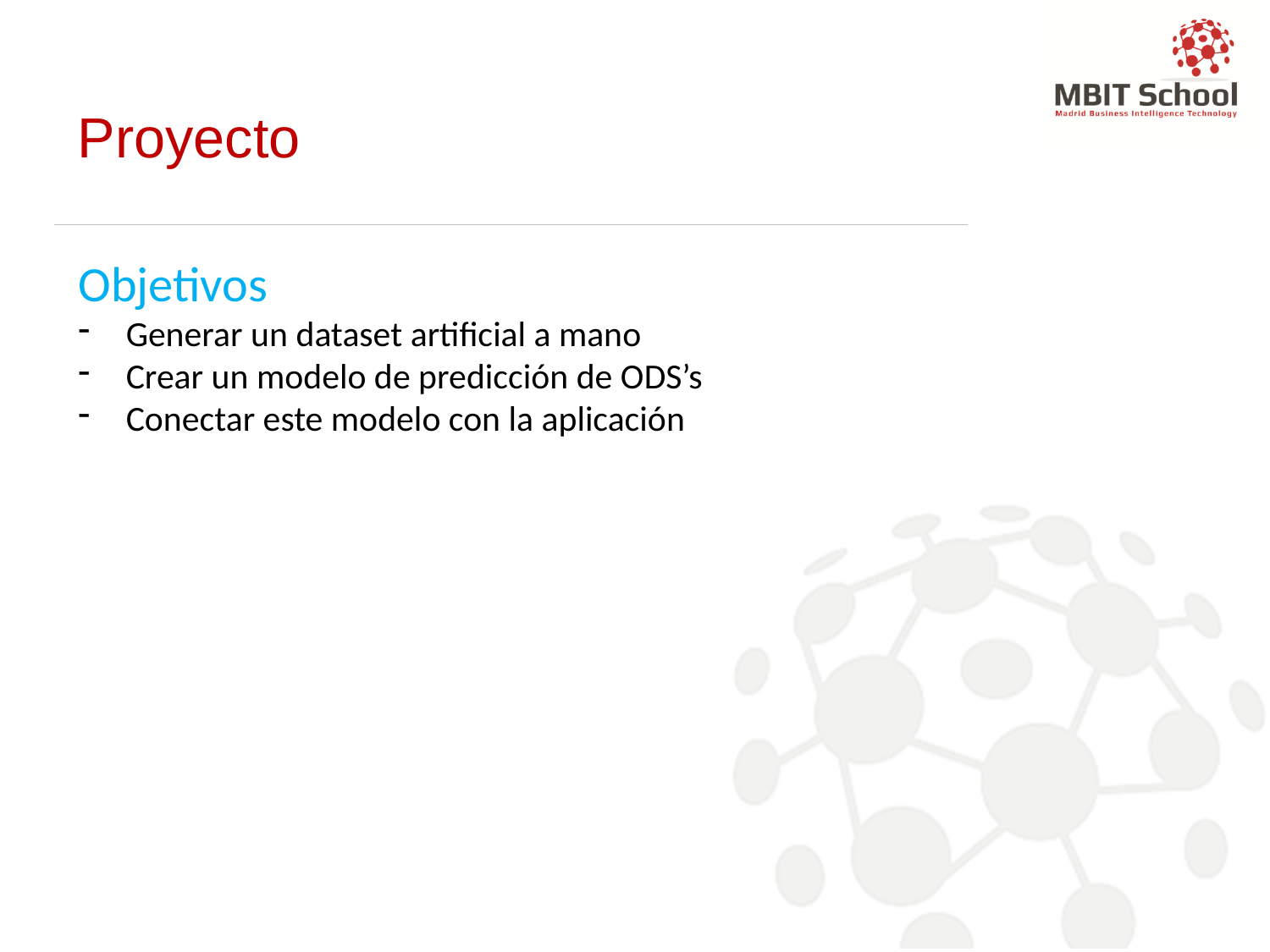

# Proyecto
Objetivos
Generar un dataset artificial a mano
Crear un modelo de predicción de ODS’s
Conectar este modelo con la aplicación